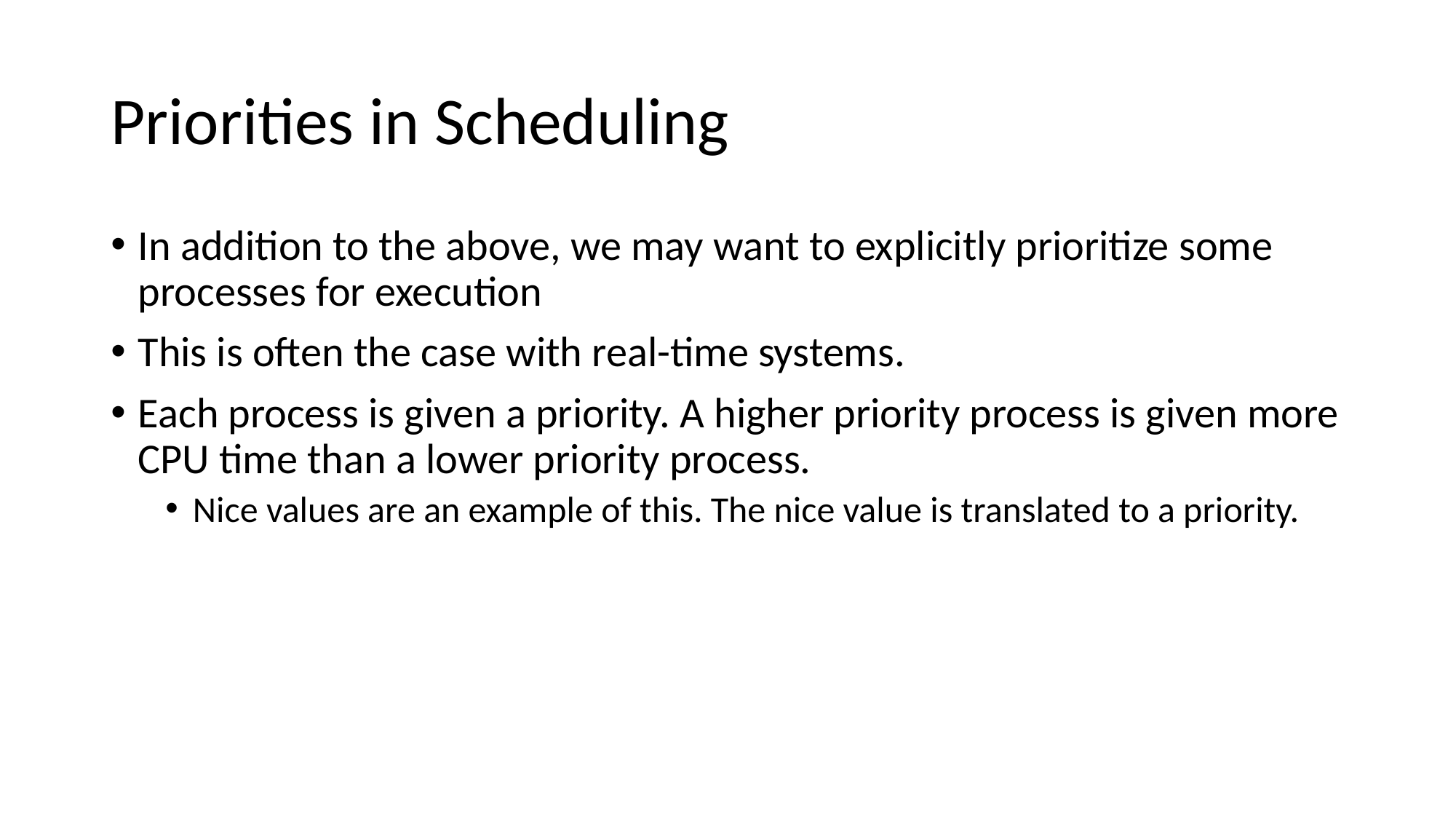

# Priorities in Scheduling
In addition to the above, we may want to explicitly prioritize some processes for execution
This is often the case with real-time systems.
Each process is given a priority. A higher priority process is given more CPU time than a lower priority process.
Nice values are an example of this. The nice value is translated to a priority.